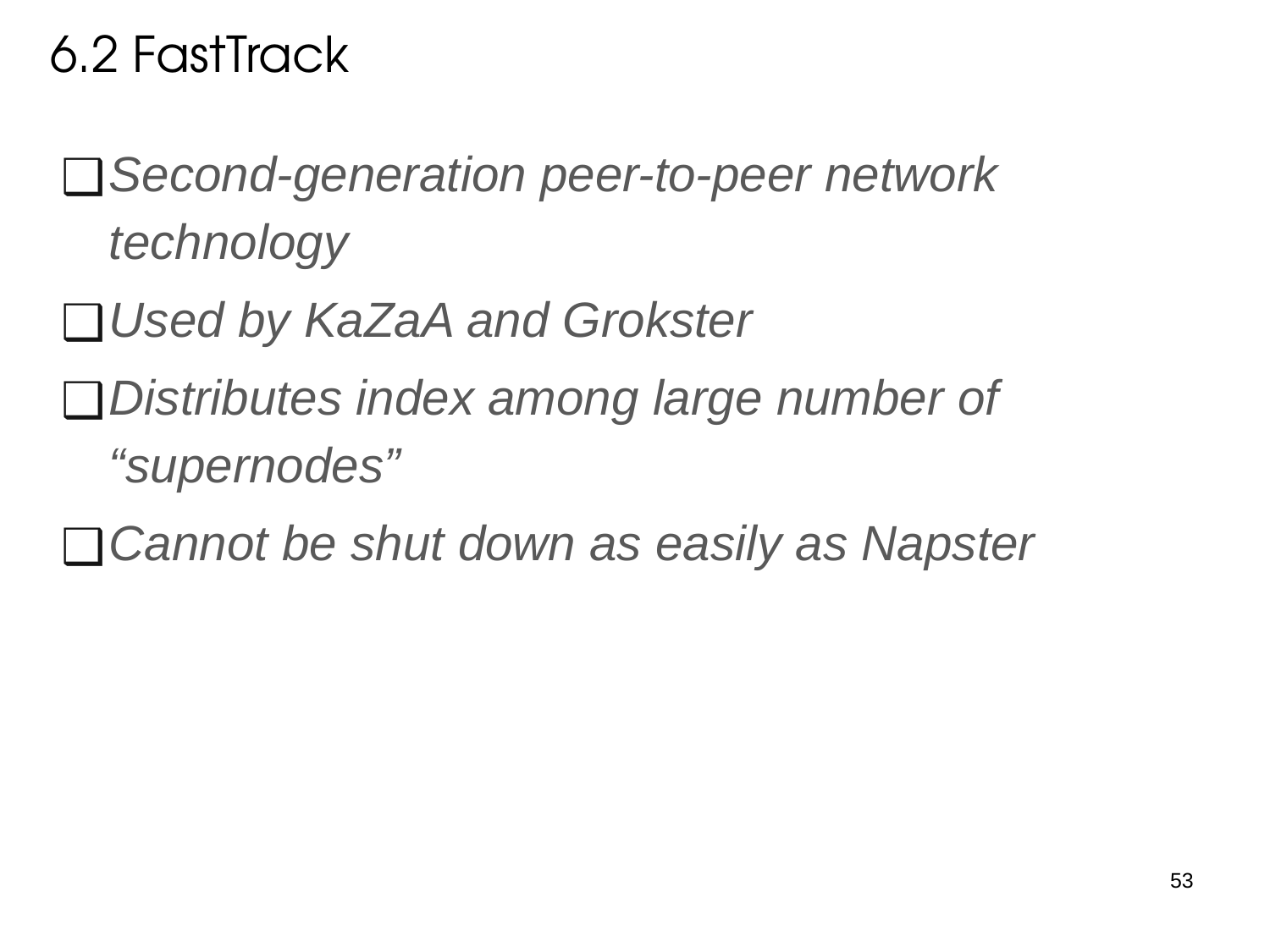

# 6.2 FastTrack
Second-generation peer-to-peer network technology
Used by KaZaA and Grokster
Distributes index among large number of “supernodes”
Cannot be shut down as easily as Napster
53